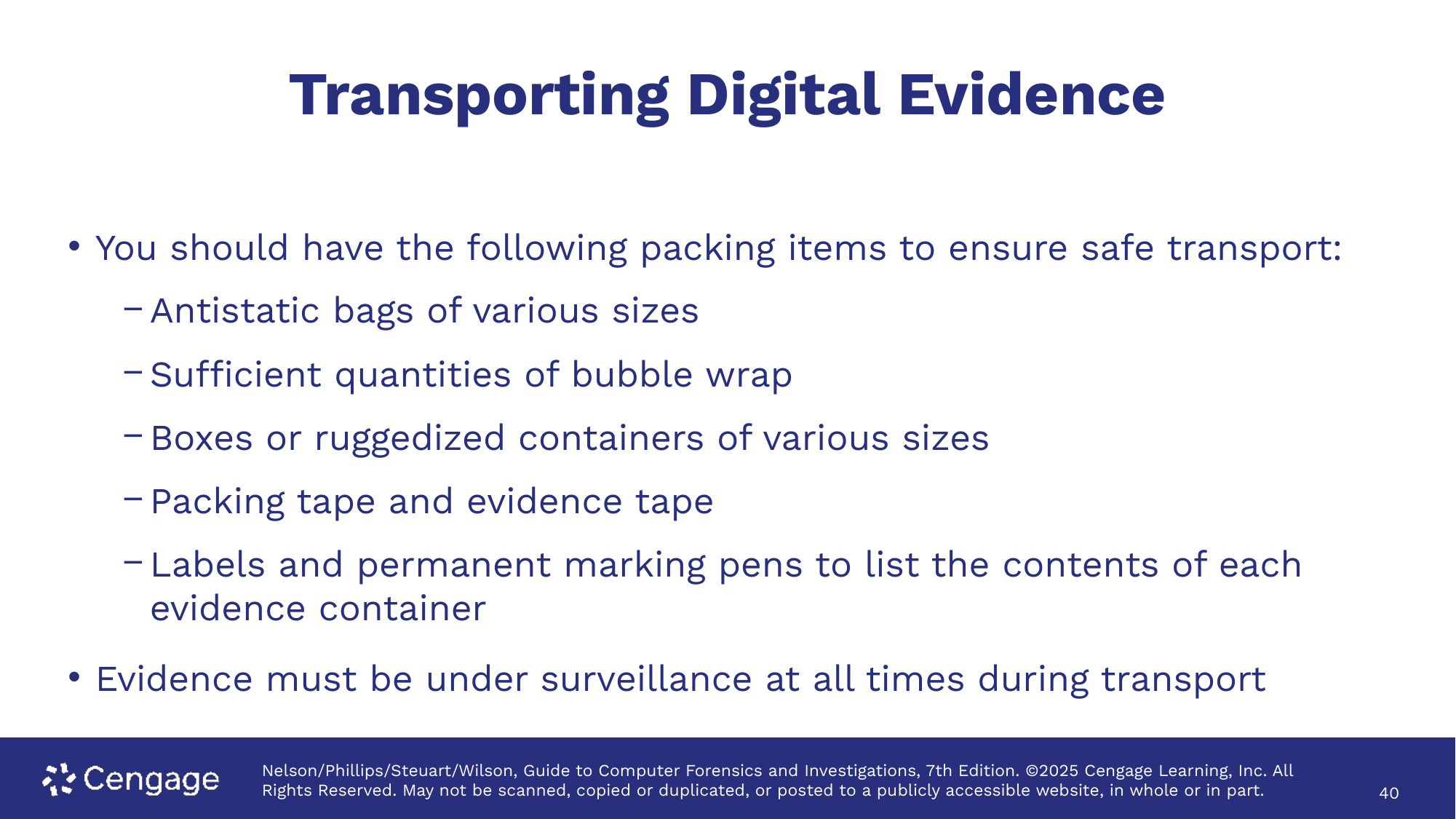

# Transporting Digital Evidence
You should have the following packing items to ensure safe transport:
Antistatic bags of various sizes
Sufficient quantities of bubble wrap
Boxes or ruggedized containers of various sizes
Packing tape and evidence tape
Labels and permanent marking pens to list the contents of each evidence container
Evidence must be under surveillance at all times during transport